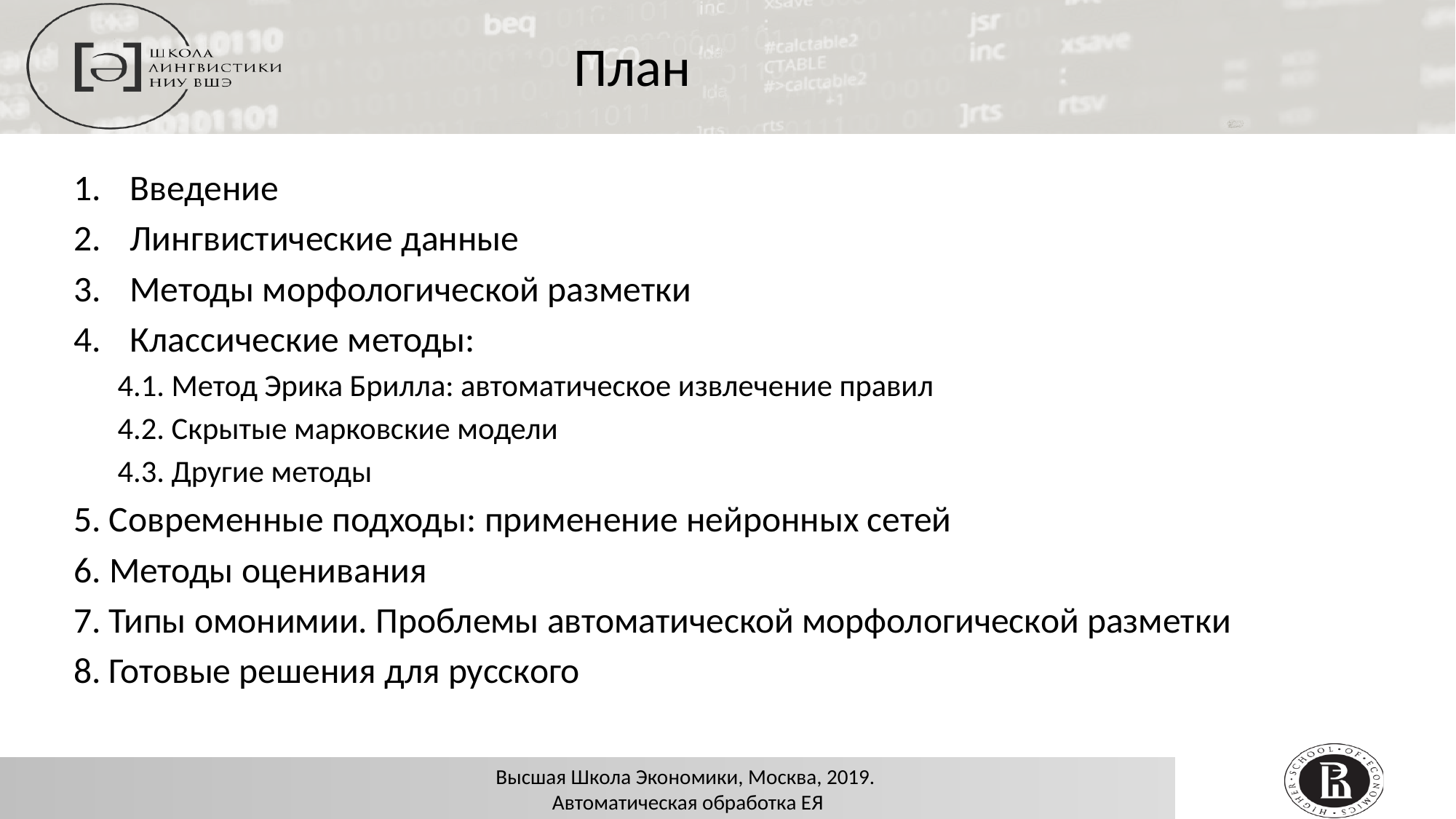

План
Введение
Лингвистические данные
Методы морфологической разметки
Классические методы:
4.1. Метод Эрика Брилла: автоматическое извлечение правил
4.2. Скрытые марковские модели
4.3. Другие методы
5. Современные подходы: применение нейронных сетей
6. Методы оценивания
7. Типы омонимии. Проблемы автоматической морфологической разметки
8. Готовые решения для русского